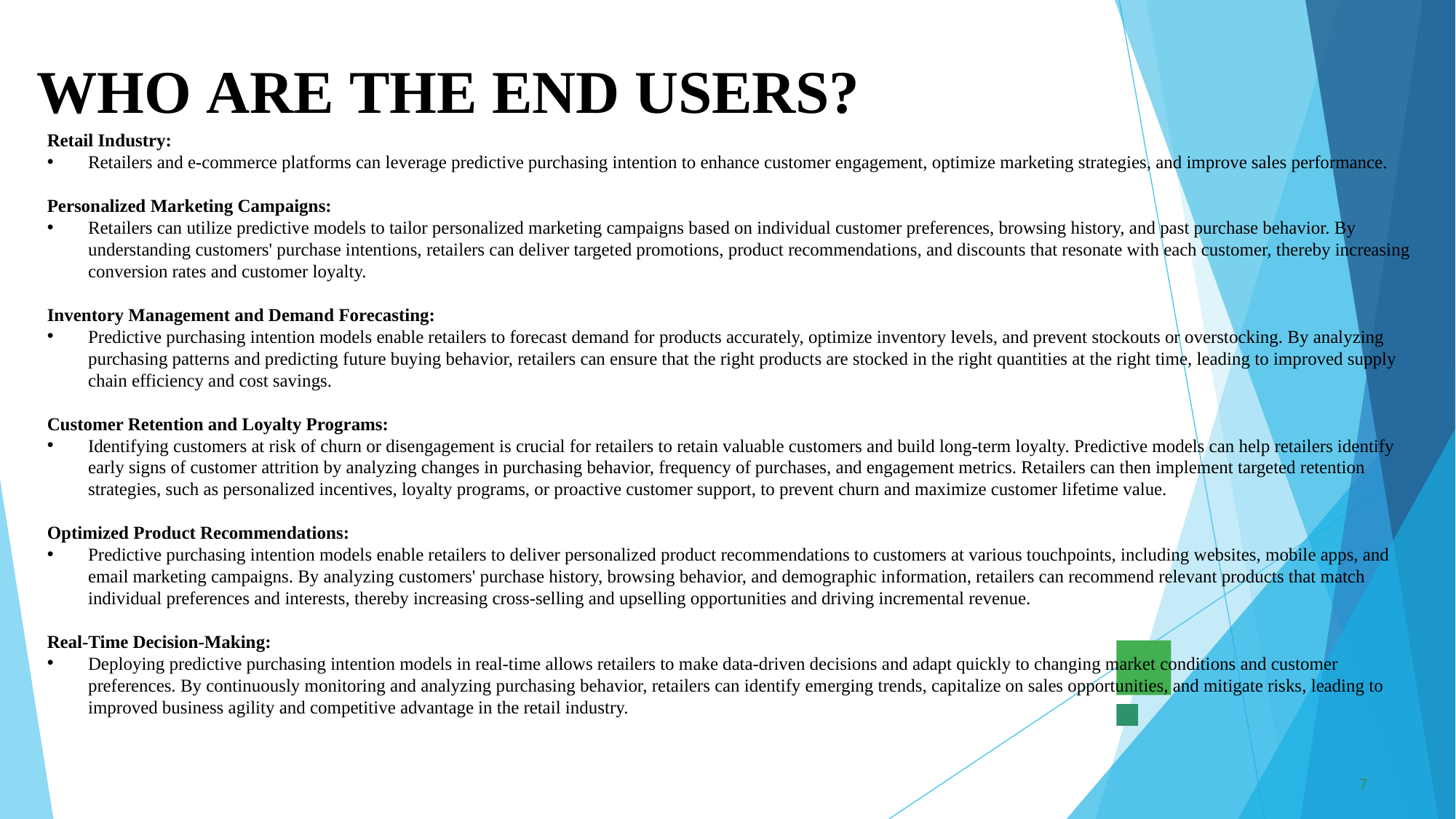

# WHO ARE THE END USERS?
Retail Industry:
Retailers and e-commerce platforms can leverage predictive purchasing intention to enhance customer engagement, optimize marketing strategies, and improve sales performance.

Personalized Marketing Campaigns:
Retailers can utilize predictive models to tailor personalized marketing campaigns based on individual customer preferences, browsing history, and past purchase behavior. By understanding customers' purchase intentions, retailers can deliver targeted promotions, product recommendations, and discounts that resonate with each customer, thereby increasing conversion rates and customer loyalty.

Inventory Management and Demand Forecasting:
Predictive purchasing intention models enable retailers to forecast demand for products accurately, optimize inventory levels, and prevent stockouts or overstocking. By analyzing purchasing patterns and predicting future buying behavior, retailers can ensure that the right products are stocked in the right quantities at the right time, leading to improved supply chain efficiency and cost savings.

Customer Retention and Loyalty Programs:
Identifying customers at risk of churn or disengagement is crucial for retailers to retain valuable customers and build long-term loyalty. Predictive models can help retailers identify early signs of customer attrition by analyzing changes in purchasing behavior, frequency of purchases, and engagement metrics. Retailers can then implement targeted retention strategies, such as personalized incentives, loyalty programs, or proactive customer support, to prevent churn and maximize customer lifetime value.

Optimized Product Recommendations:
Predictive purchasing intention models enable retailers to deliver personalized product recommendations to customers at various touchpoints, including websites, mobile apps, and email marketing campaigns. By analyzing customers' purchase history, browsing behavior, and demographic information, retailers can recommend relevant products that match individual preferences and interests, thereby increasing cross-selling and upselling opportunities and driving incremental revenue.

Real-Time Decision-Making:
Deploying predictive purchasing intention models in real-time allows retailers to make data-driven decisions and adapt quickly to changing market conditions and customer preferences. By continuously monitoring and analyzing purchasing behavior, retailers can identify emerging trends, capitalize on sales opportunities, and mitigate risks, leading to improved business agility and competitive advantage in the retail industry.

7